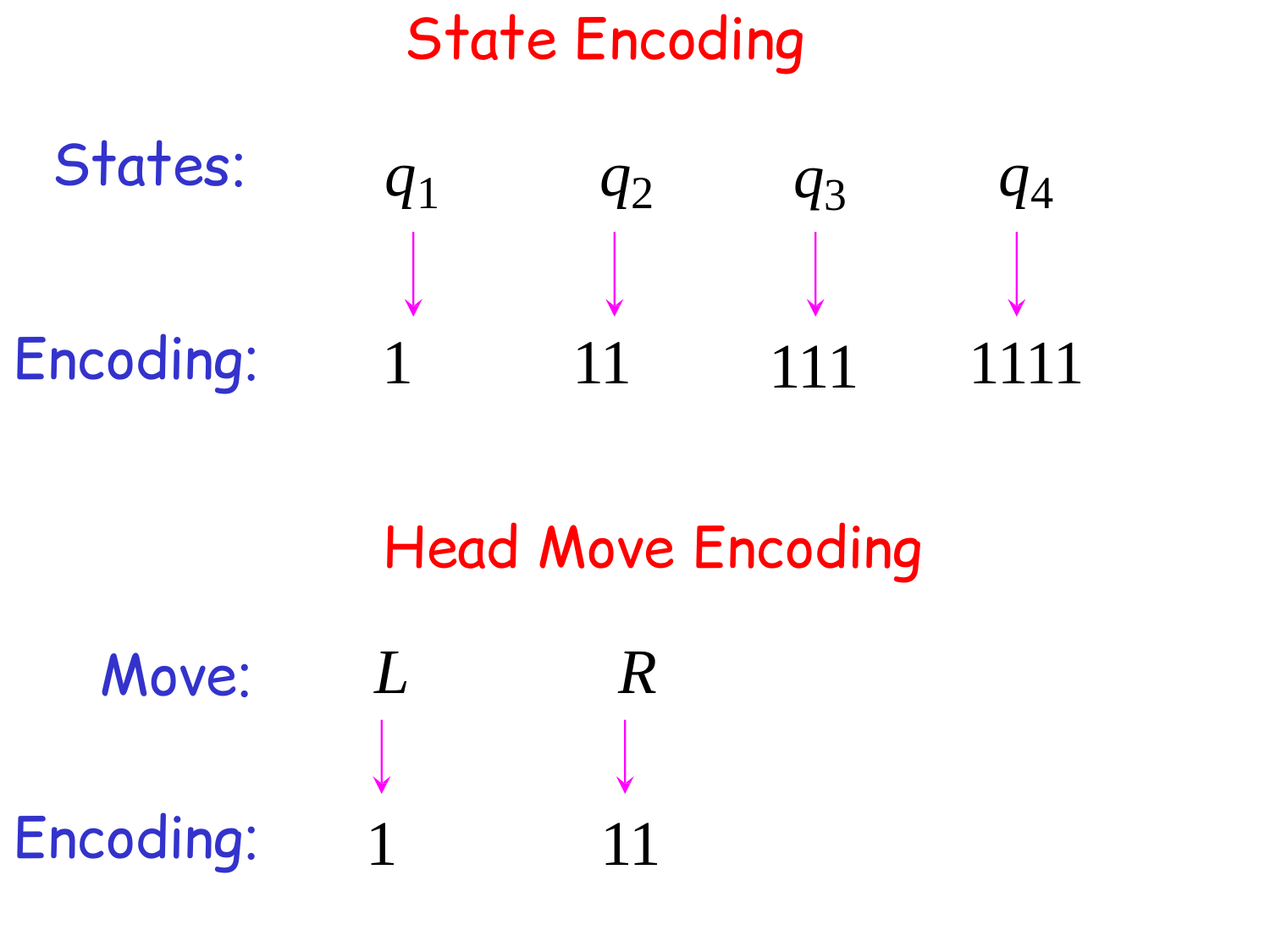

State Encoding
# q1	q2
q4
q3
States:

1
11
1111
Encoding:
111
Head Move Encoding
L	R

1	11
Move:

Encoding: